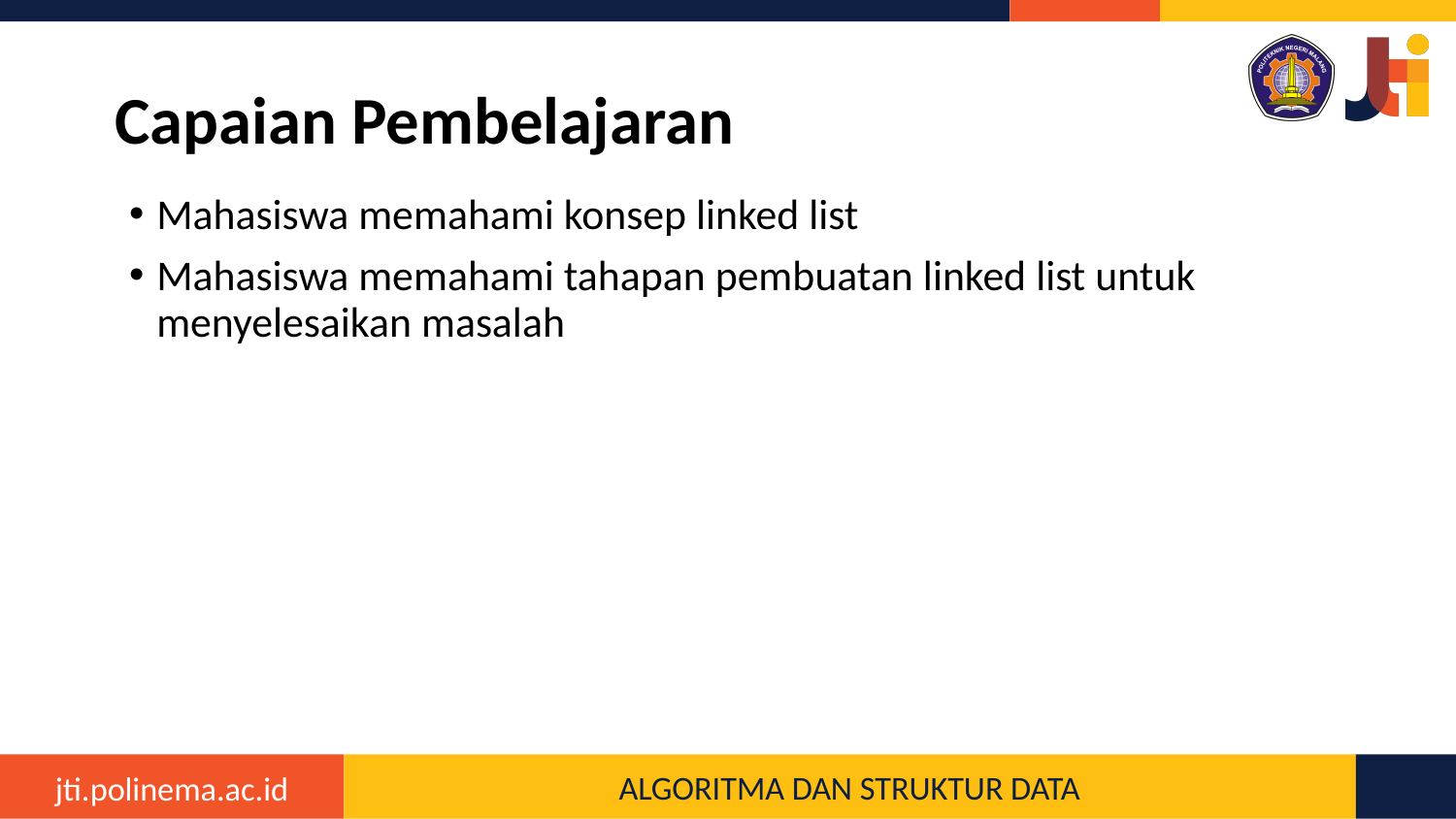

# Capaian Pembelajaran
Mahasiswa memahami konsep linked list
Mahasiswa memahami tahapan pembuatan linked list untuk menyelesaikan masalah